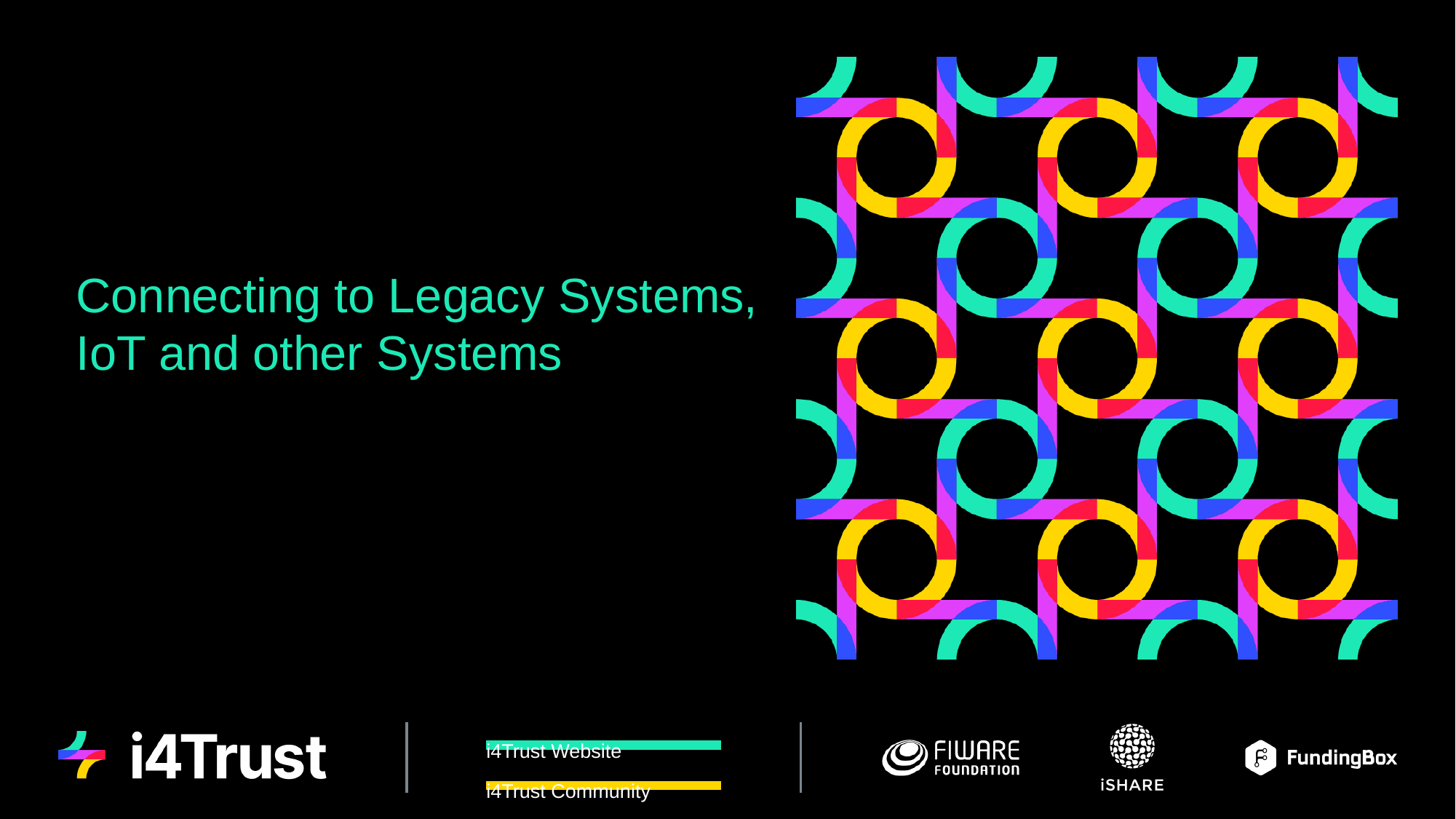

# Connecting to Legacy Systems,
IoT and other Systems